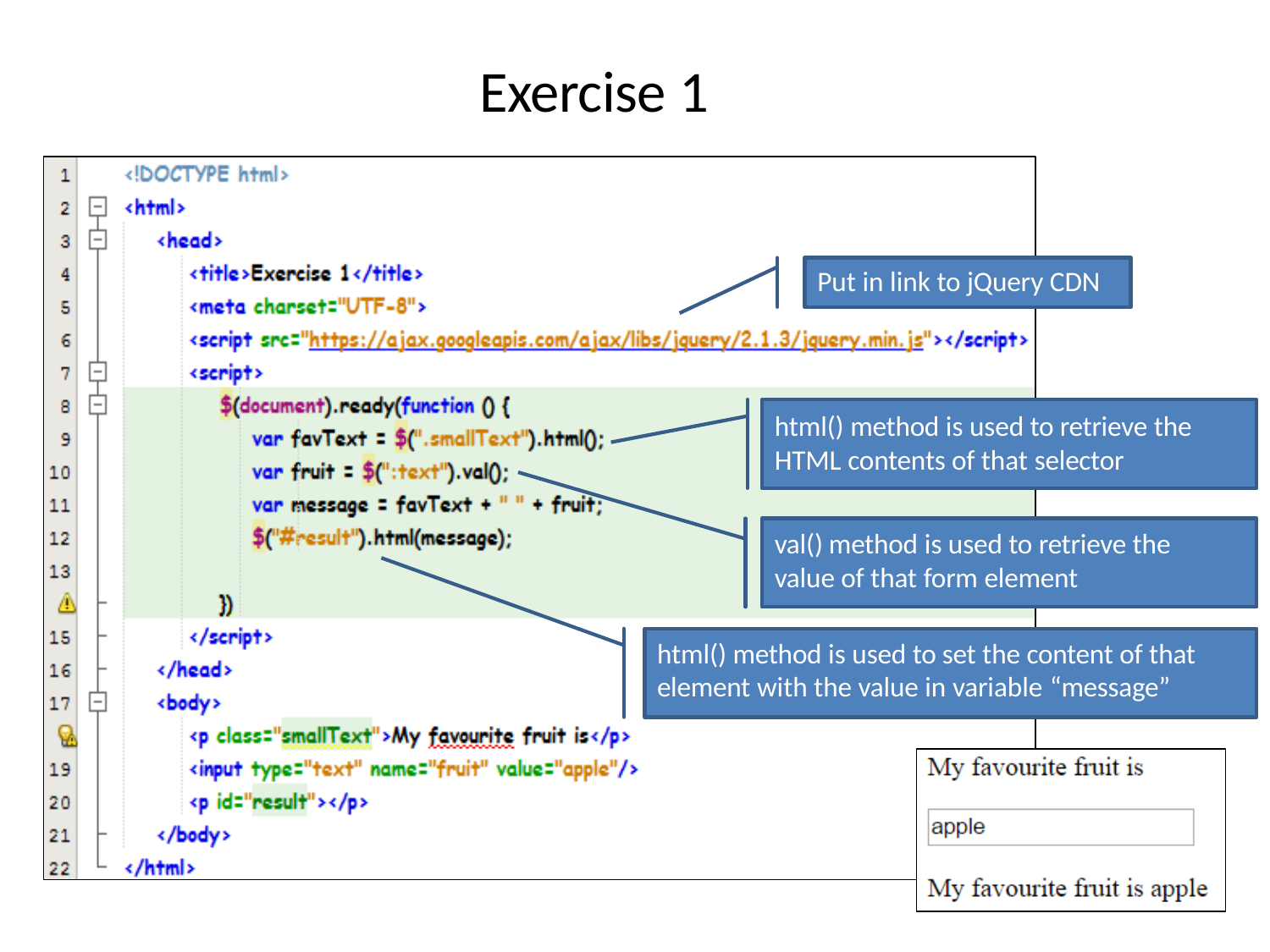

# Exercise 1

Put in link to jQuery CDN

html() method is used to retrieve the  HTML contents of that selector

val() method is used to retrieve the  value of that form element

html() method is used to set the content of that  element with the value in variable “message”